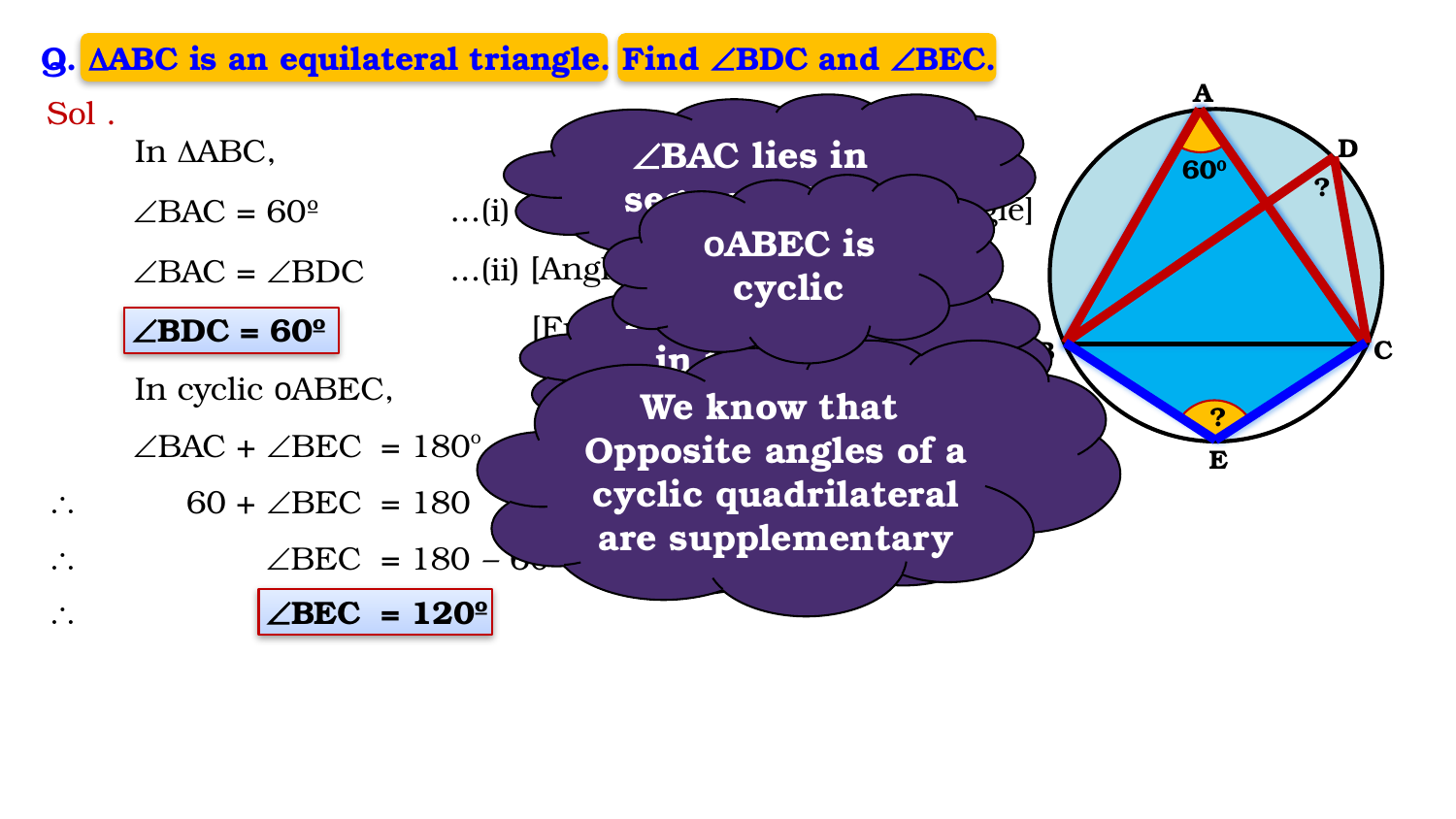

Q. ΔABC is an equilateral triangle. Find ∠BDC and ∠BEC.

A

Sol .
∠BAC lies in segment BAC

In ΔABC,
D
600
?
oABEC is cyclic
[Angle of an equilateral triangle]
...(i)
∠BAC = 60º
[Angles in same segment]
...(ii)
∠BAC = ∠BDC
Also ∠BDC lies in the same segment BAC
[From (i) and (ii)]
∠BDC = 60º

C
B
We know that
Opposite angles of a cyclic quadrilateral are supplementary
In cyclic oABEC,
?

[Opposite angles of cyclic quad.]
= 180o
∠BAC + ∠BEC
E
∠BAC = ∠BDC
∴
60 +
∠BEC
= 180
∴
∠BEC
= 180
– 60
∴
∠BEC
= 120º